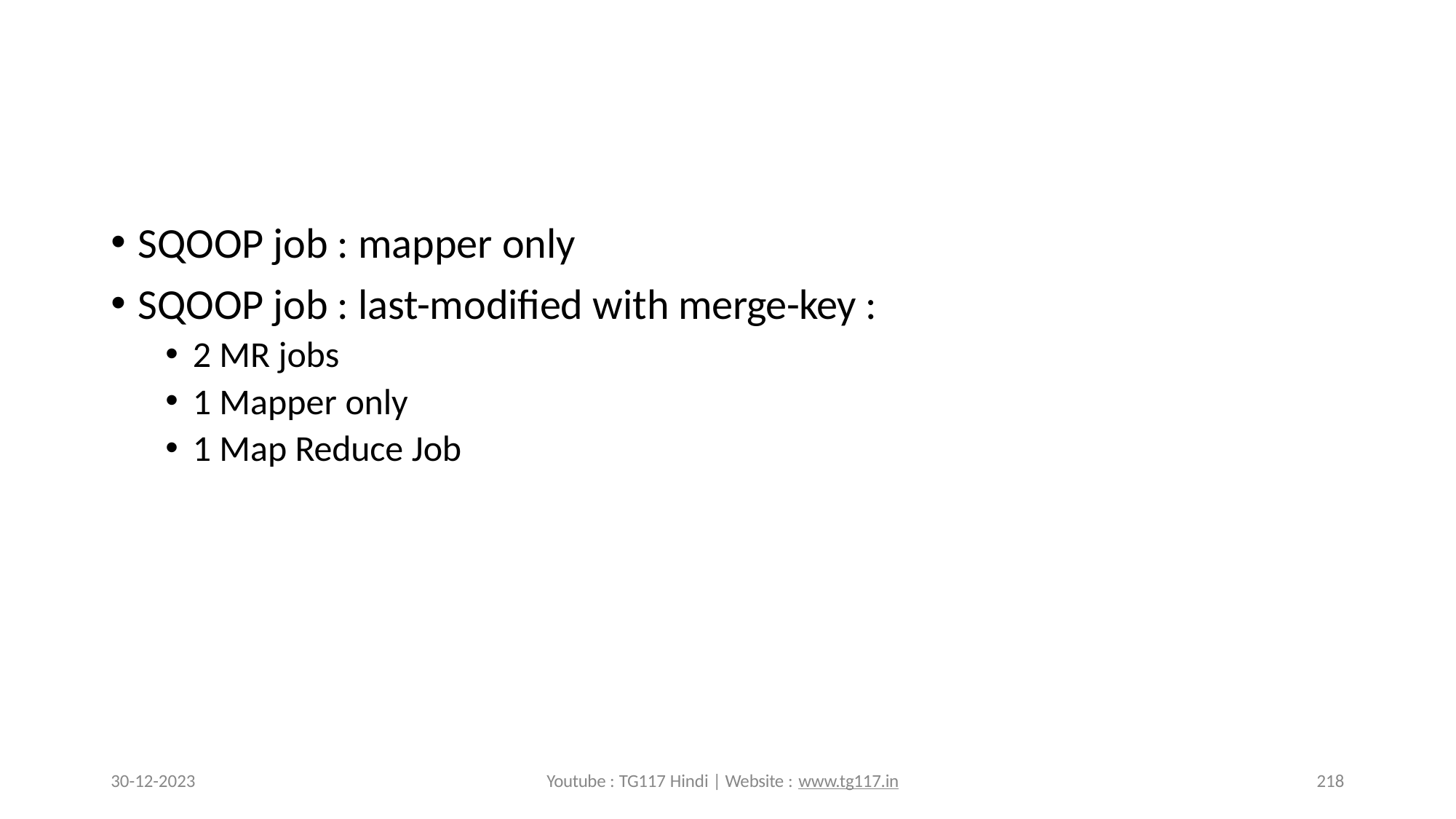

SQOOP job : mapper only
SQOOP job : last-modified with merge-key :
2 MR jobs
1 Mapper only
1 Map Reduce Job
30-12-2023
Youtube : TG117 Hindi | Website : www.tg117.in
218